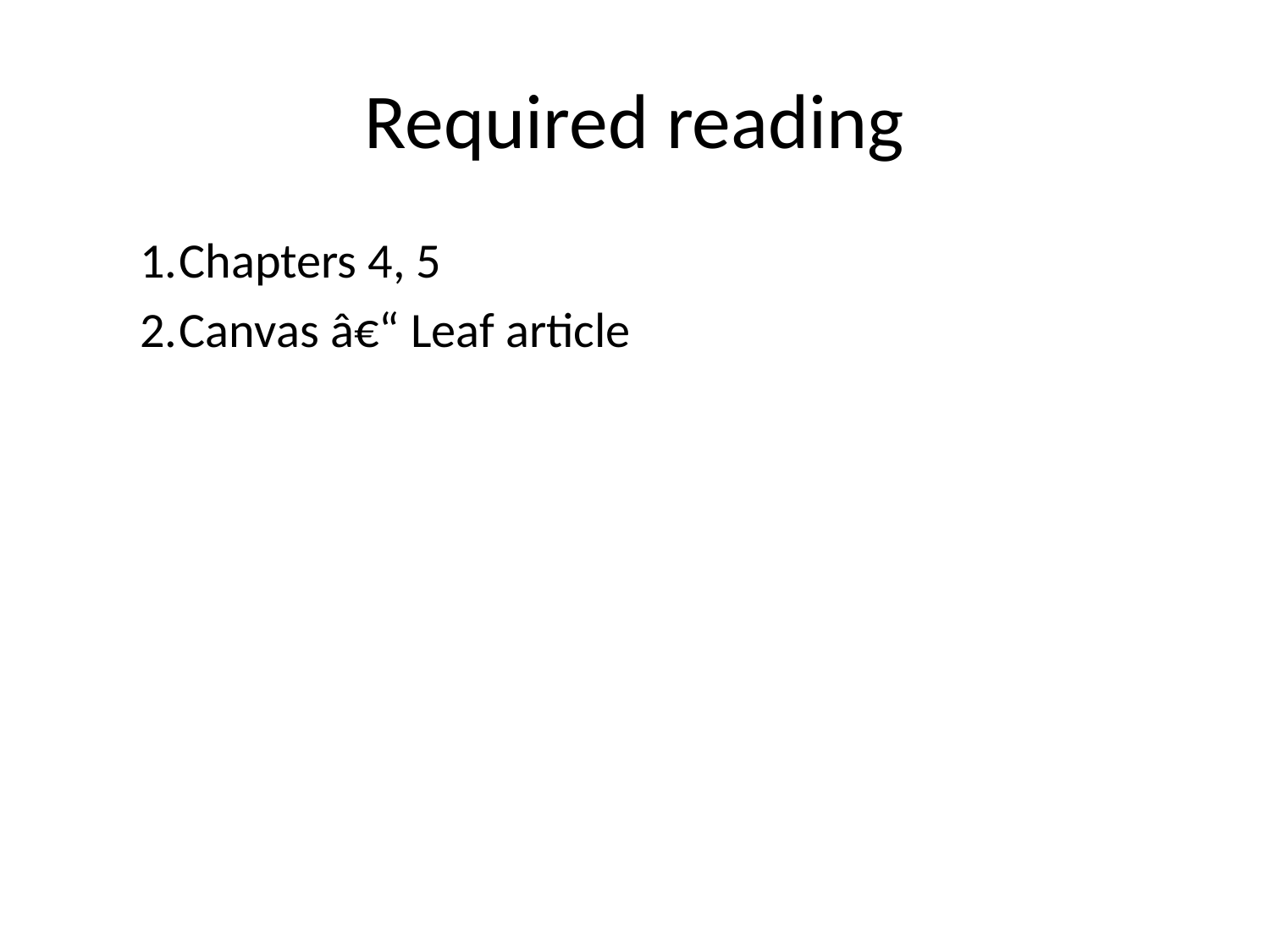

# Required reading
Chapters 4, 5
Canvas â€“ Leaf article